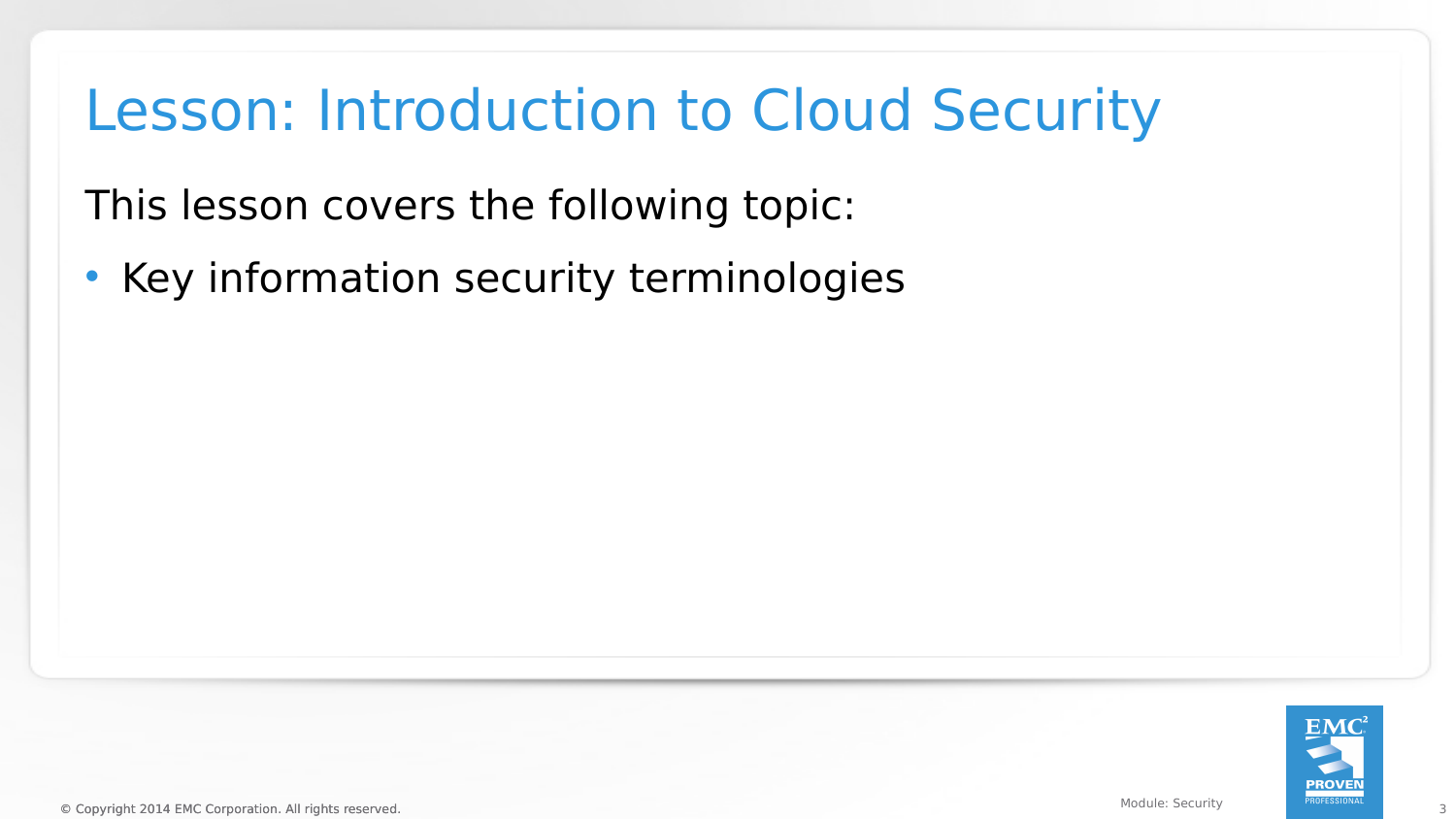

# Lesson: Introduction to Cloud Security
This lesson covers the following topic:
Key information security terminologies
Module: Security